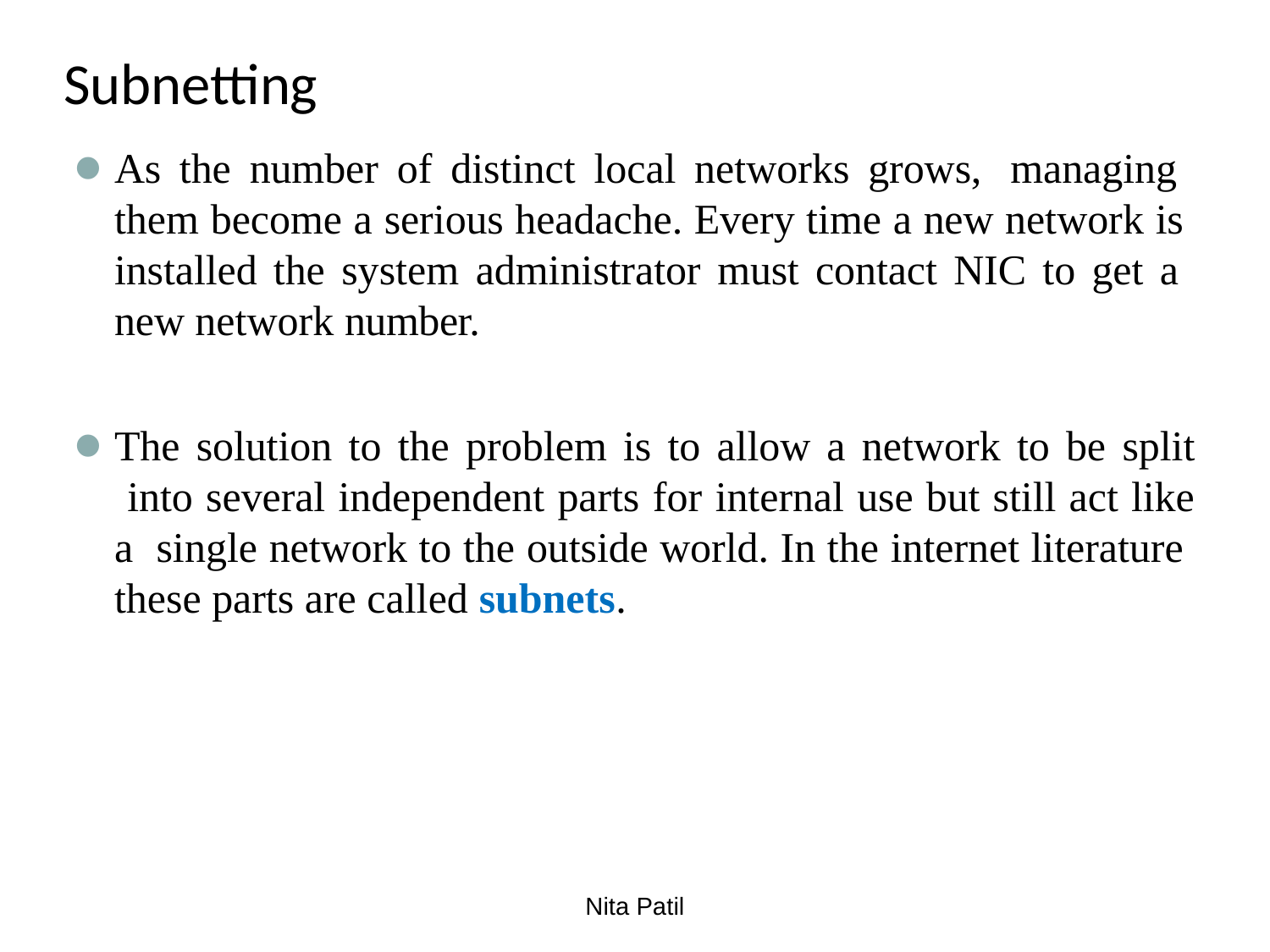

# Subnetting
As the number of distinct local networks grows, managing  them become a serious headache. Every time a new network is  installed the system administrator must contact NIC to get a  new network number.

The solution to the problem is to allow a network to be split  into several independent parts for internal use but still act like a  single network to the outside world. In the internet literature  these parts are called subnets.
Nita Patil